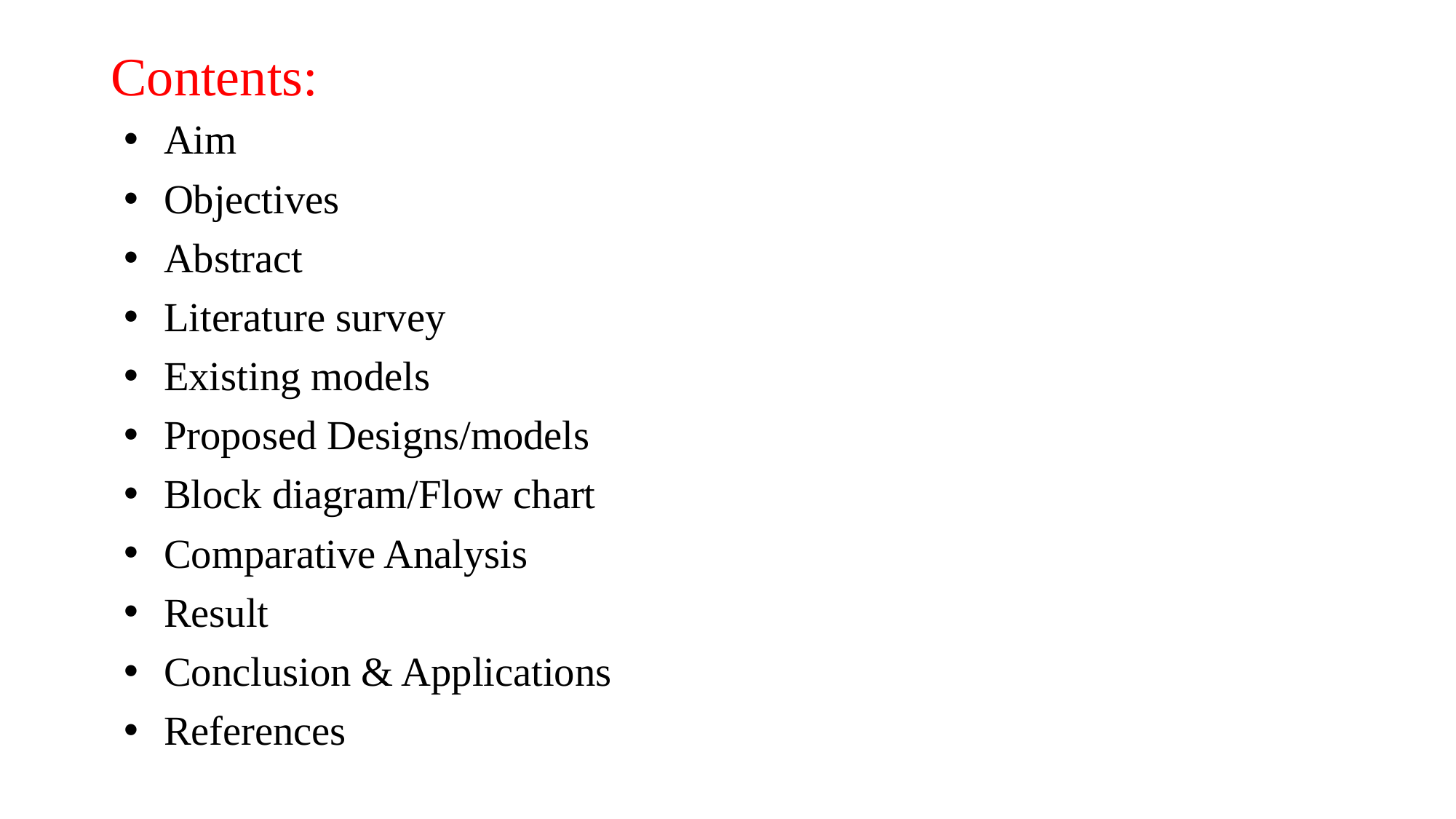

# Contents:
Aim
Objectives
Abstract
Literature survey
Existing models
Proposed Designs/models
Block diagram/Flow chart
Comparative Analysis
Result
Conclusion & Applications
References